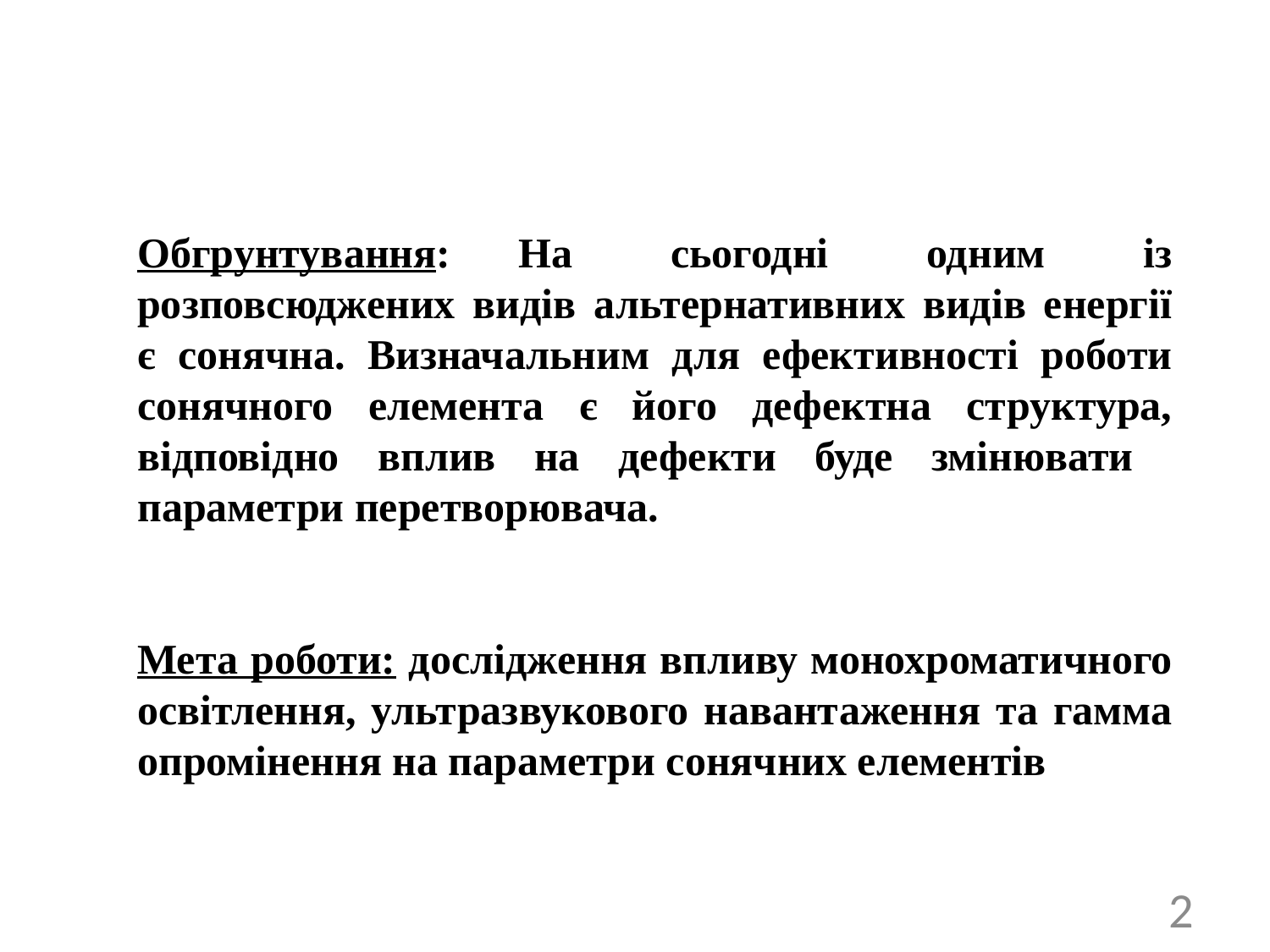

Обгрунтування:	На сьогодні одним із розповсюджених видів альтернативних видів енергії є сонячна. Визначальним для ефективності роботи сонячного елемента є його дефектна структура, відповідно вплив на дефекти буде змінювати  параметри перетворювача.

Мета роботи: дослідження впливу монохроматичного освітлення, ультразвукового навантаження та гамма опромінення на параметри сонячних елементів

2